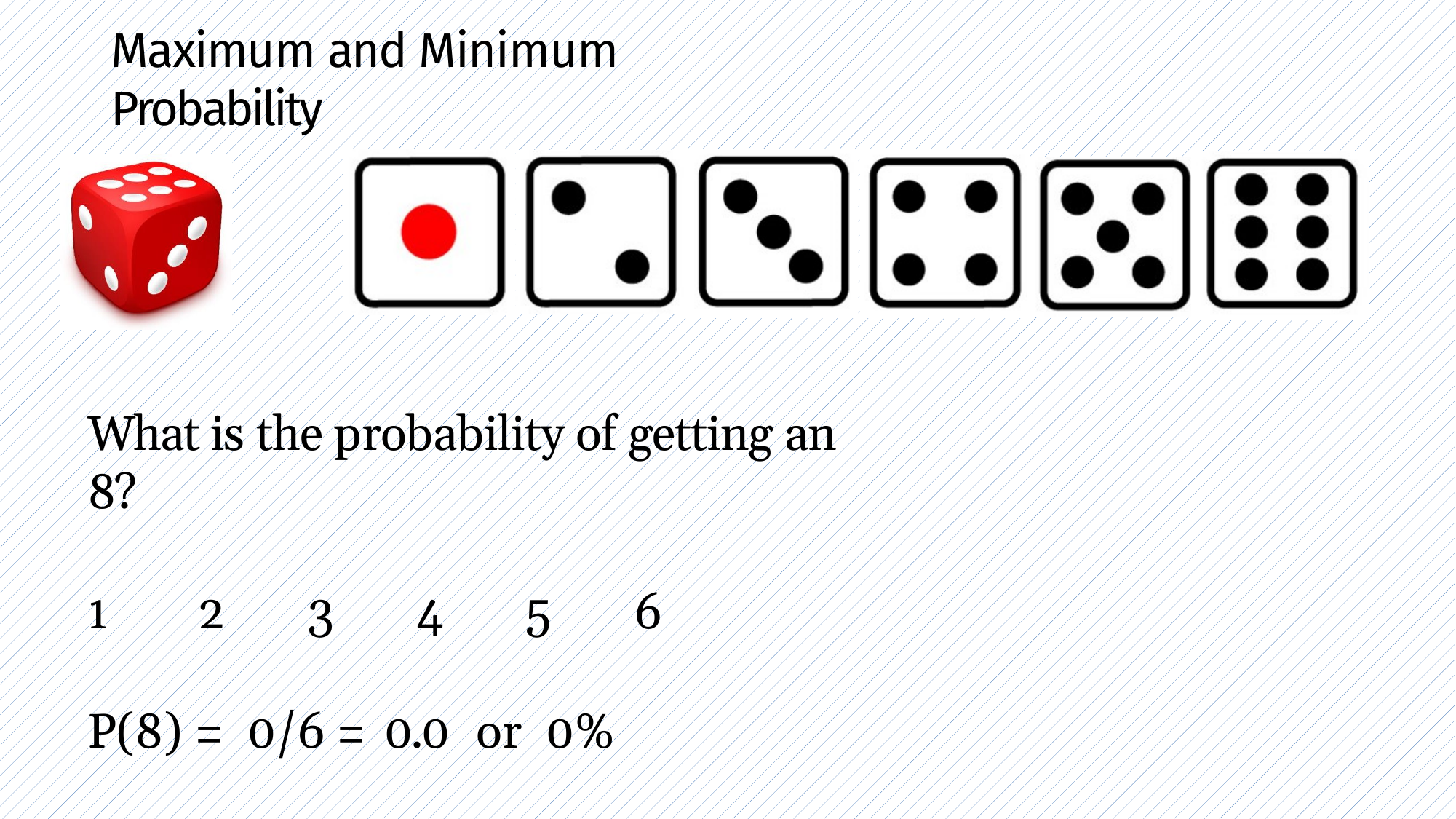

# Maximum and Minimum Probability

What is the probability of getting an 8?

1	2	3	4	5	6

P(8) = 0/6 = 0.0   or  0%